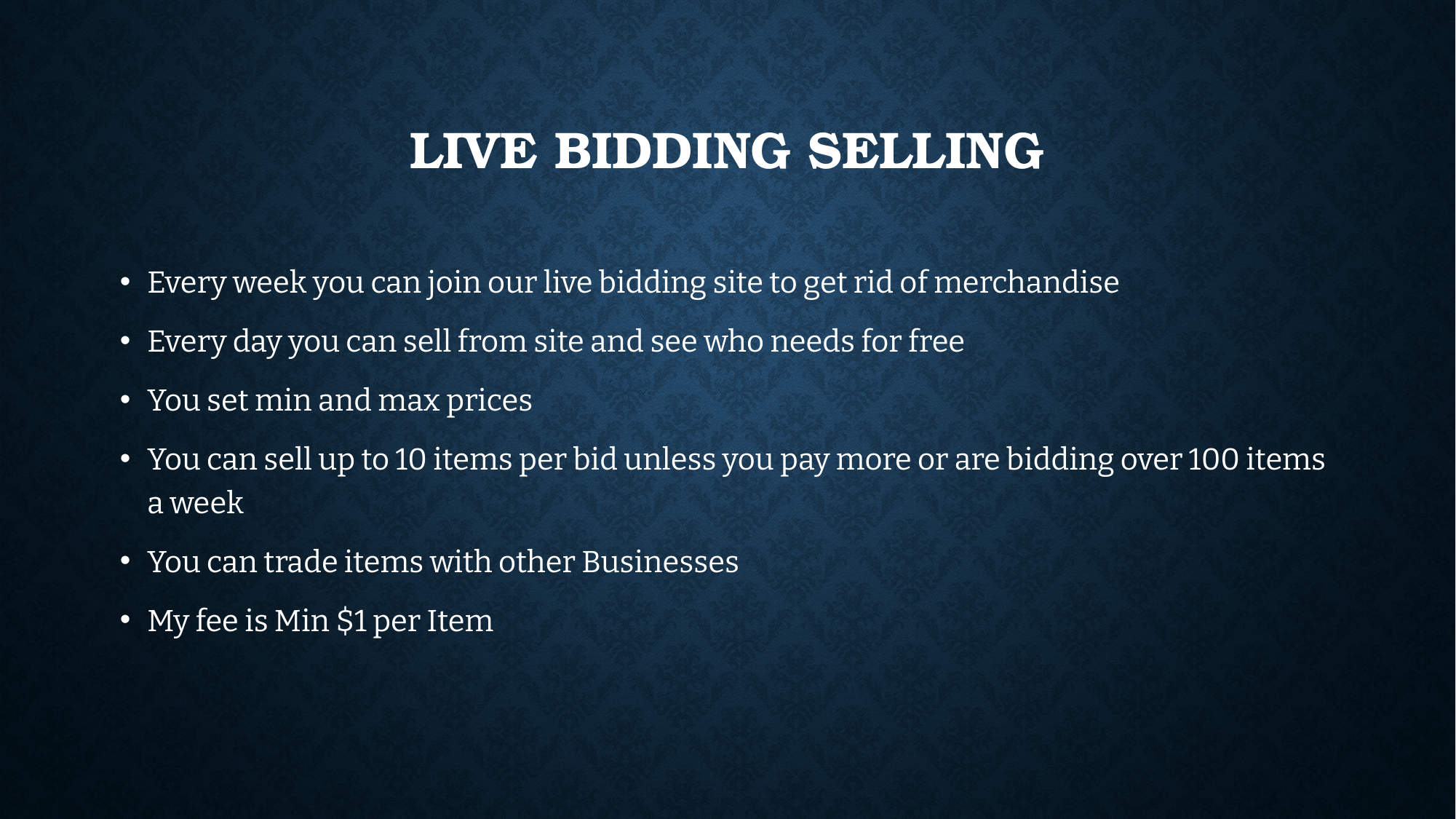

# Live Bidding Selling
Every week you can join our live bidding site to get rid of merchandise
Every day you can sell from site and see who needs for free
You set min and max prices
You can sell up to 10 items per bid unless you pay more or are bidding over 100 items a week
You can trade items with other Businesses
My fee is Min $1 per Item